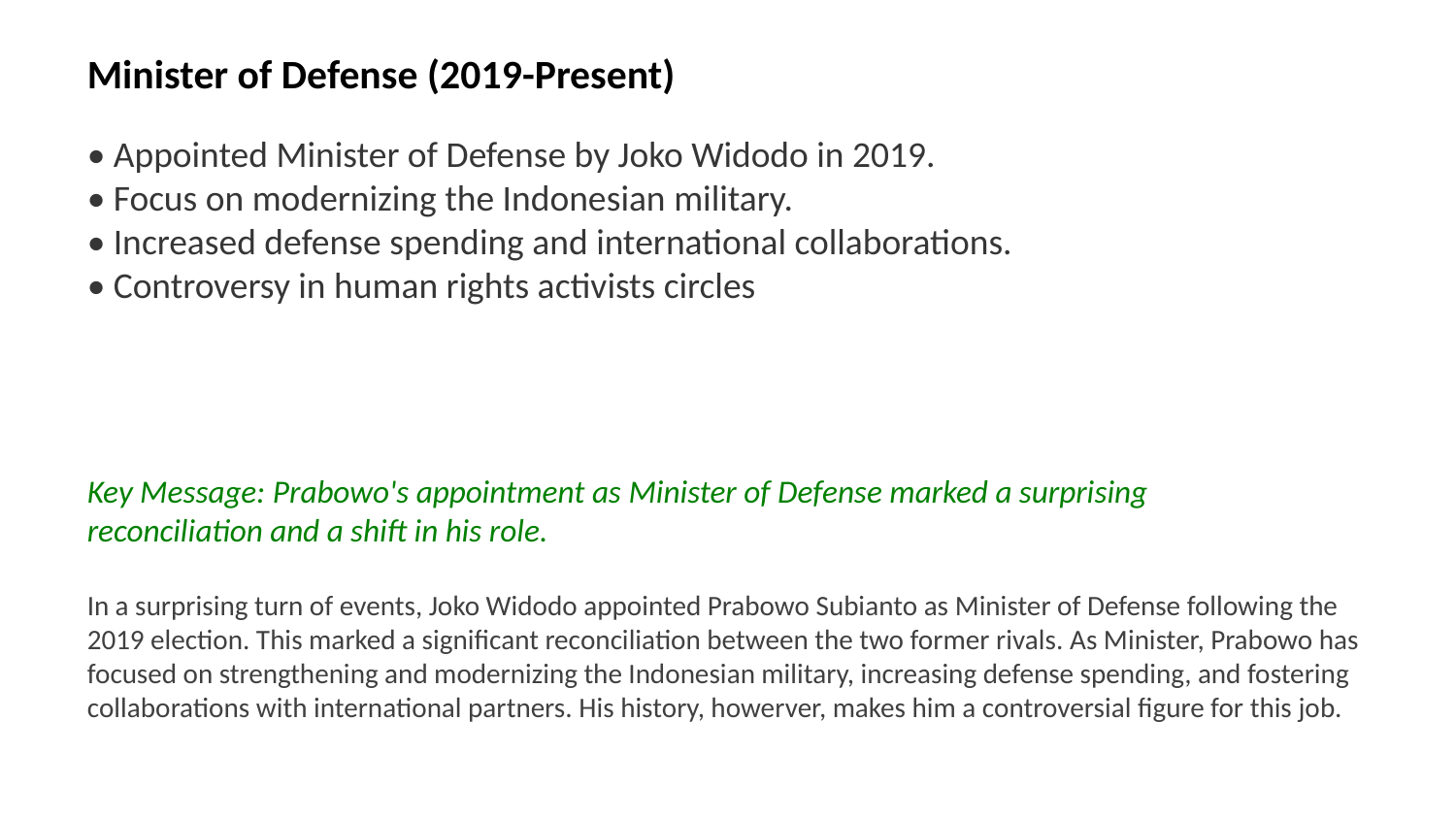

Minister of Defense (2019-Present)
• Appointed Minister of Defense by Joko Widodo in 2019.
• Focus on modernizing the Indonesian military.
• Increased defense spending and international collaborations.
• Controversy in human rights activists circles
Key Message: Prabowo's appointment as Minister of Defense marked a surprising reconciliation and a shift in his role.
In a surprising turn of events, Joko Widodo appointed Prabowo Subianto as Minister of Defense following the 2019 election. This marked a significant reconciliation between the two former rivals. As Minister, Prabowo has focused on strengthening and modernizing the Indonesian military, increasing defense spending, and fostering collaborations with international partners. His history, howerver, makes him a controversial figure for this job.
Images: Prabowo Subianto Minister of Defense, Indonesian military modernization, defense spending